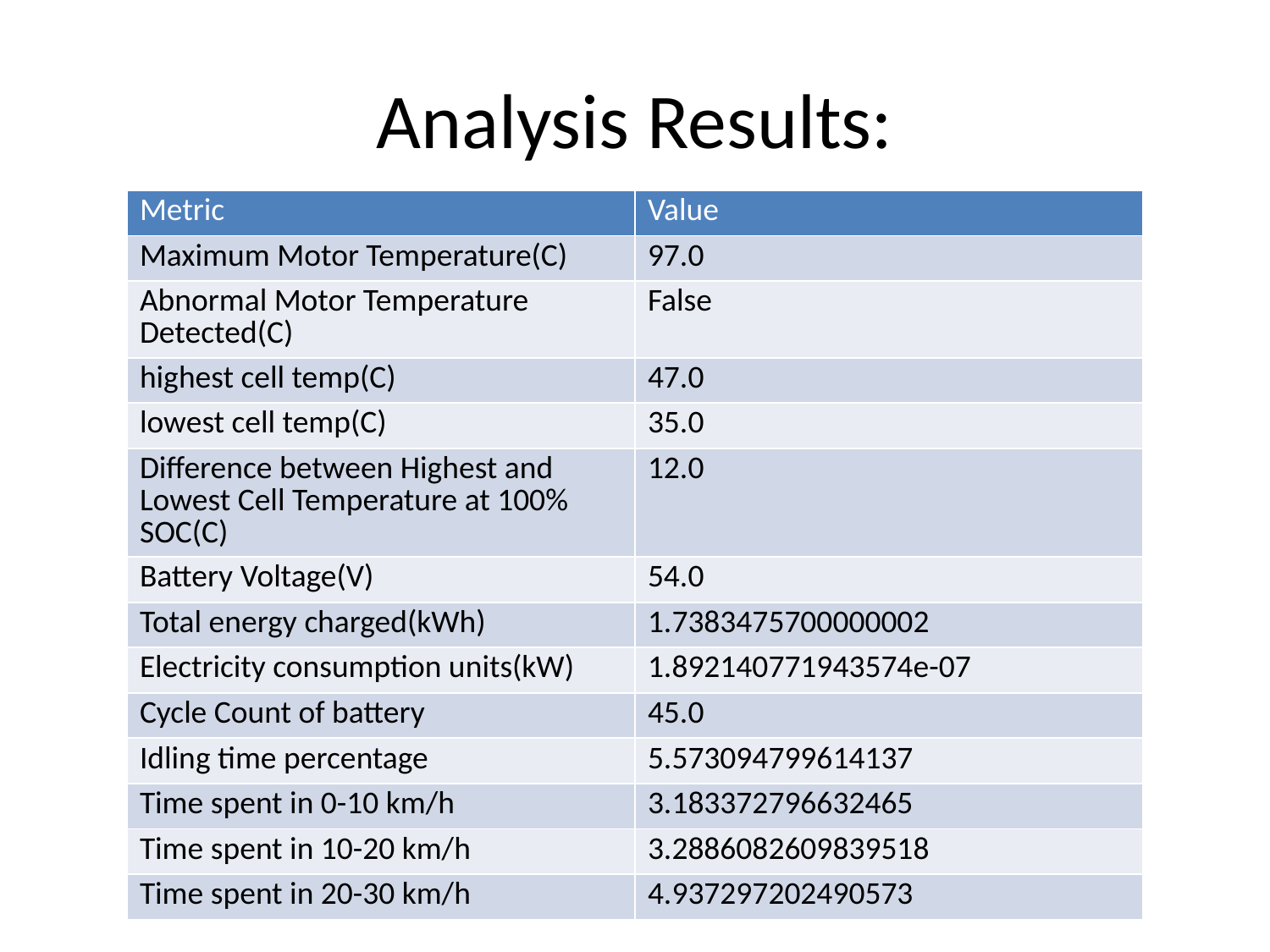

# Analysis Results:
| Metric | Value |
| --- | --- |
| Maximum Motor Temperature(C) | 97.0 |
| Abnormal Motor Temperature Detected(C) | False |
| highest cell temp(C) | 47.0 |
| lowest cell temp(C) | 35.0 |
| Difference between Highest and Lowest Cell Temperature at 100% SOC(C) | 12.0 |
| Battery Voltage(V) | 54.0 |
| Total energy charged(kWh) | 1.7383475700000002 |
| Electricity consumption units(kW) | 1.892140771943574e-07 |
| Cycle Count of battery | 45.0 |
| Idling time percentage | 5.573094799614137 |
| Time spent in 0-10 km/h | 3.183372796632465 |
| Time spent in 10-20 km/h | 3.2886082609839518 |
| Time spent in 20-30 km/h | 4.937297202490573 |